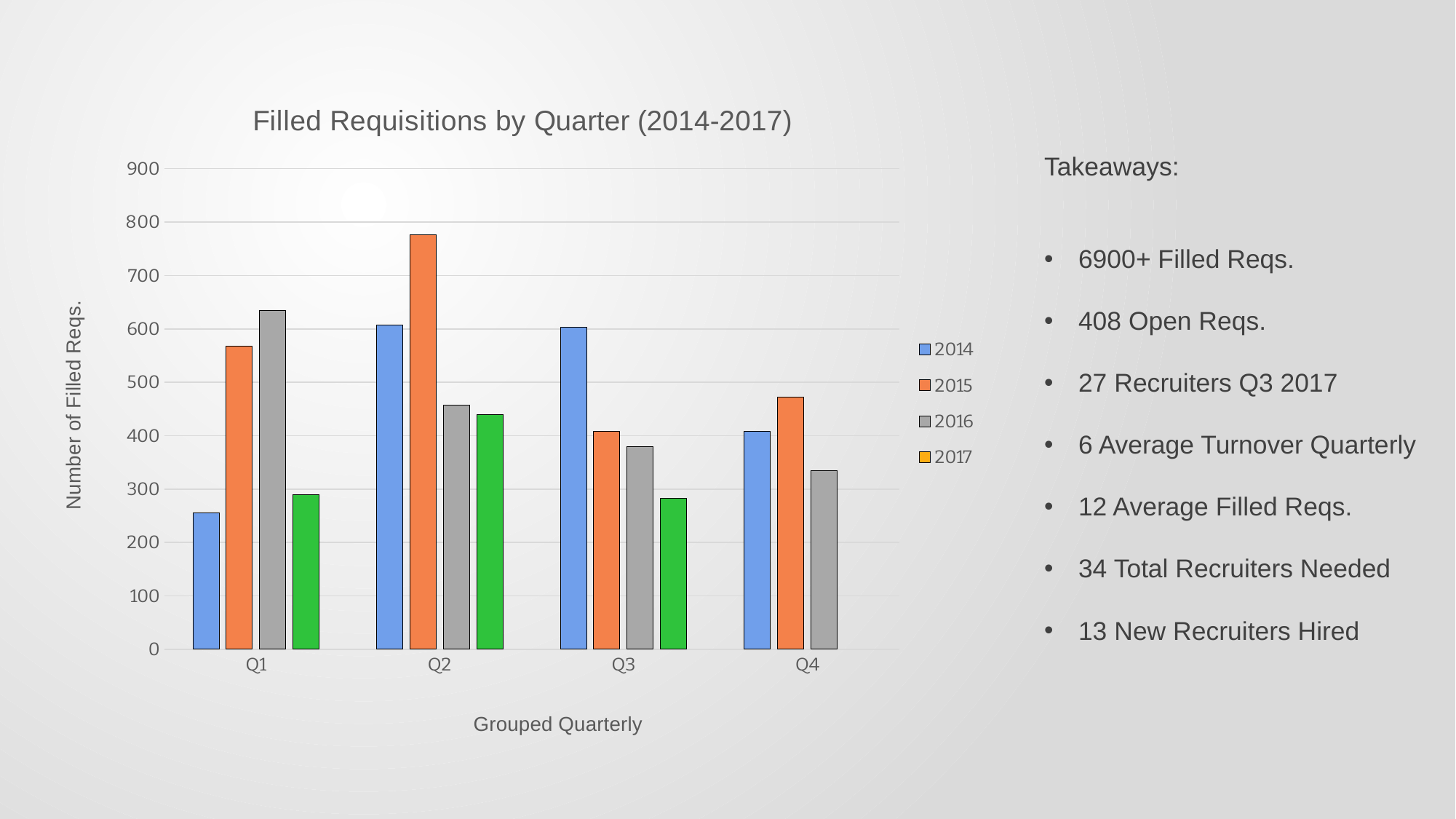

### Chart: Filled Requisitions by Quarter (2014-2017)

| Category | 2014 | 2015 | 2016 | 2017 |
|---|---|---|---|---|
| Q1 | 256.0 | 567.0 | 634.0 | 289.0 |
| Q2 | 607.0 | 776.0 | 457.0 | 440.0 |
| Q3 | 603.0 | 408.0 | 380.0 | 282.0 |
| Q4 | 408.0 | 472.0 | 335.0 | None |
Takeaways:

6900+ Filled Reqs.
408 Open Reqs.
27 Recruiters Q3 2017
6 Average Turnover Quarterly
12 Average Filled Reqs.
34 Total Recruiters Needed
13 New Recruiters Hired